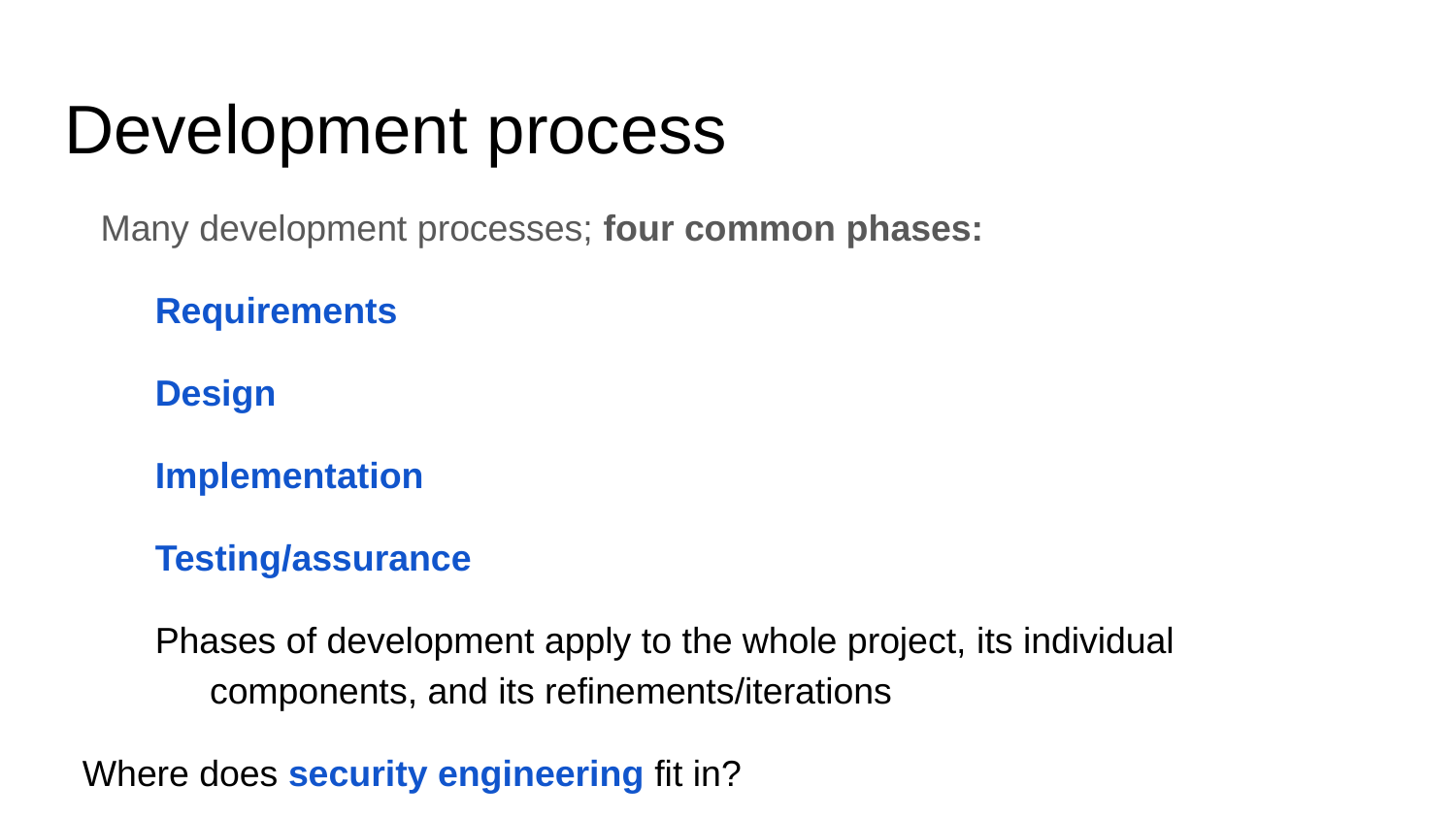

# Development process
Many development processes; four common phases:
Requirements
Design
Implementation
Testing/assurance
Phases of development apply to the whole project, its individual components, and its refinements/iterations
Where does security engineering fit in?
All phases!